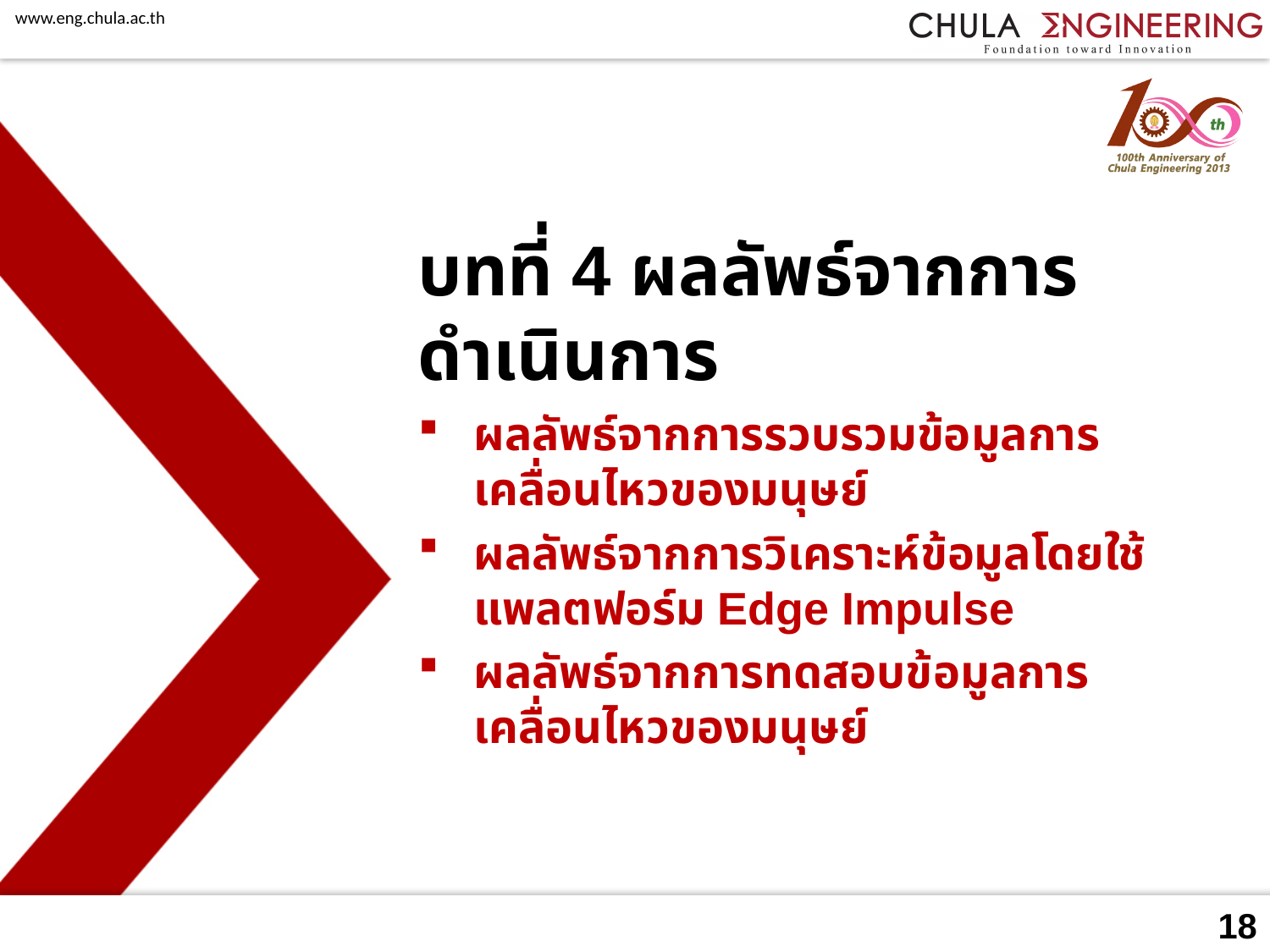

# บทที่ 4 ผลลัพธ์จากการดำเนินการ
ผลลัพธ์จากการรวบรวมข้อมูลการเคลื่อนไหวของมนุษย์
ผลลัพธ์จากการวิเคราะห์ข้อมูลโดยใช้แพลตฟอร์ม Edge Impulse
ผลลัพธ์จากการทดสอบข้อมูลการเคลื่อนไหวของมนุษย์
18